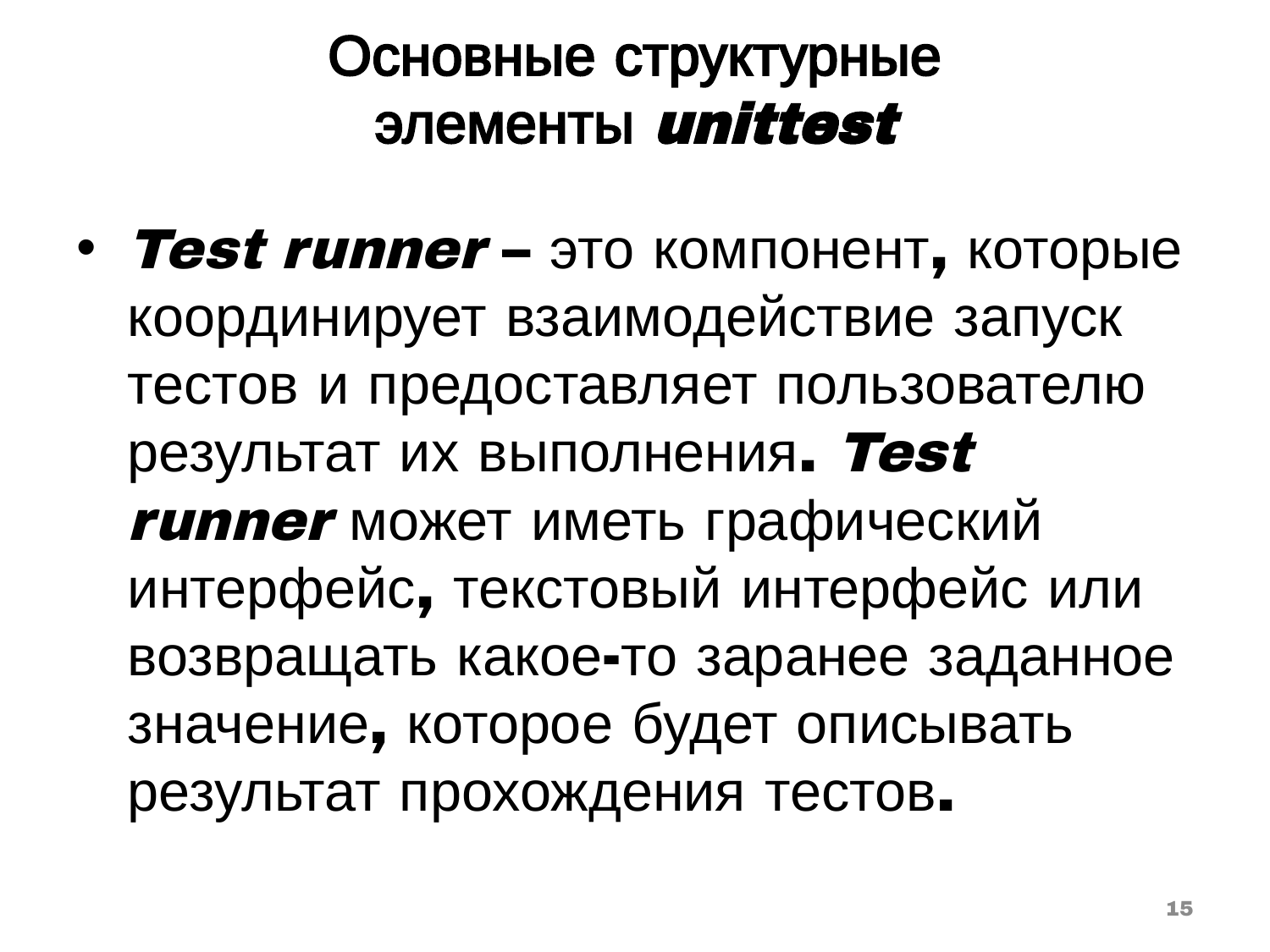

# Основные структурные элементы unittest
Test runner – это компонент, которые координирует взаимодействие запуск тестов и предоставляет пользователю результат их выполнения. Test runner может иметь графический интерфейс, текстовый интерфейс или возвращать какое-то заранее заданное значение, которое будет описывать результат прохождения тестов.
15